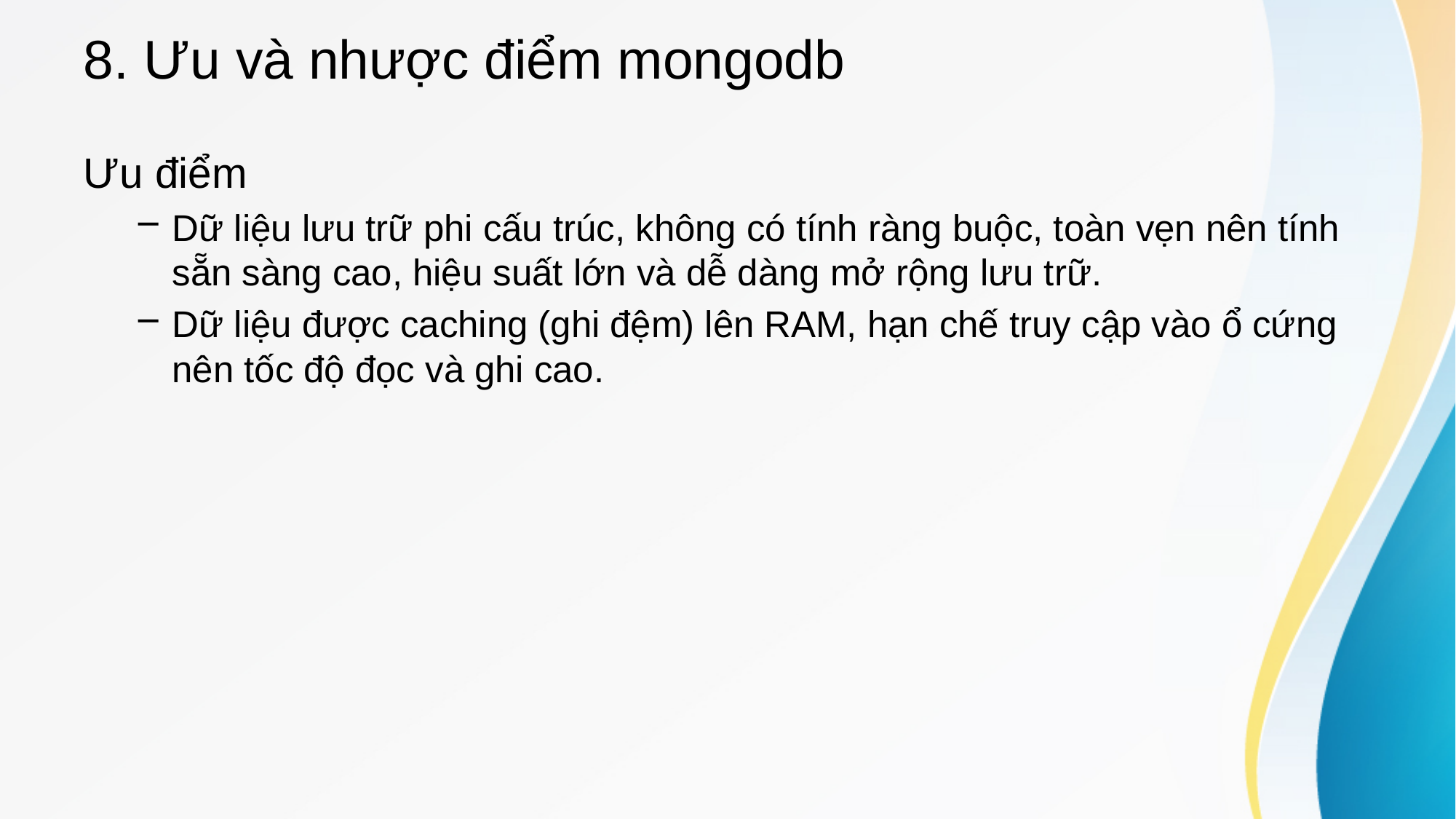

# 8. Ưu và nhược điểm mongodb
Ưu điểm
Dữ liệu lưu trữ phi cấu trúc, không có tính ràng buộc, toàn vẹn nên tính sẵn sàng cao, hiệu suất lớn và dễ dàng mở rộng lưu trữ.
Dữ liệu được caching (ghi đệm) lên RAM, hạn chế truy cập vào ổ cứng nên tốc độ đọc và ghi cao.